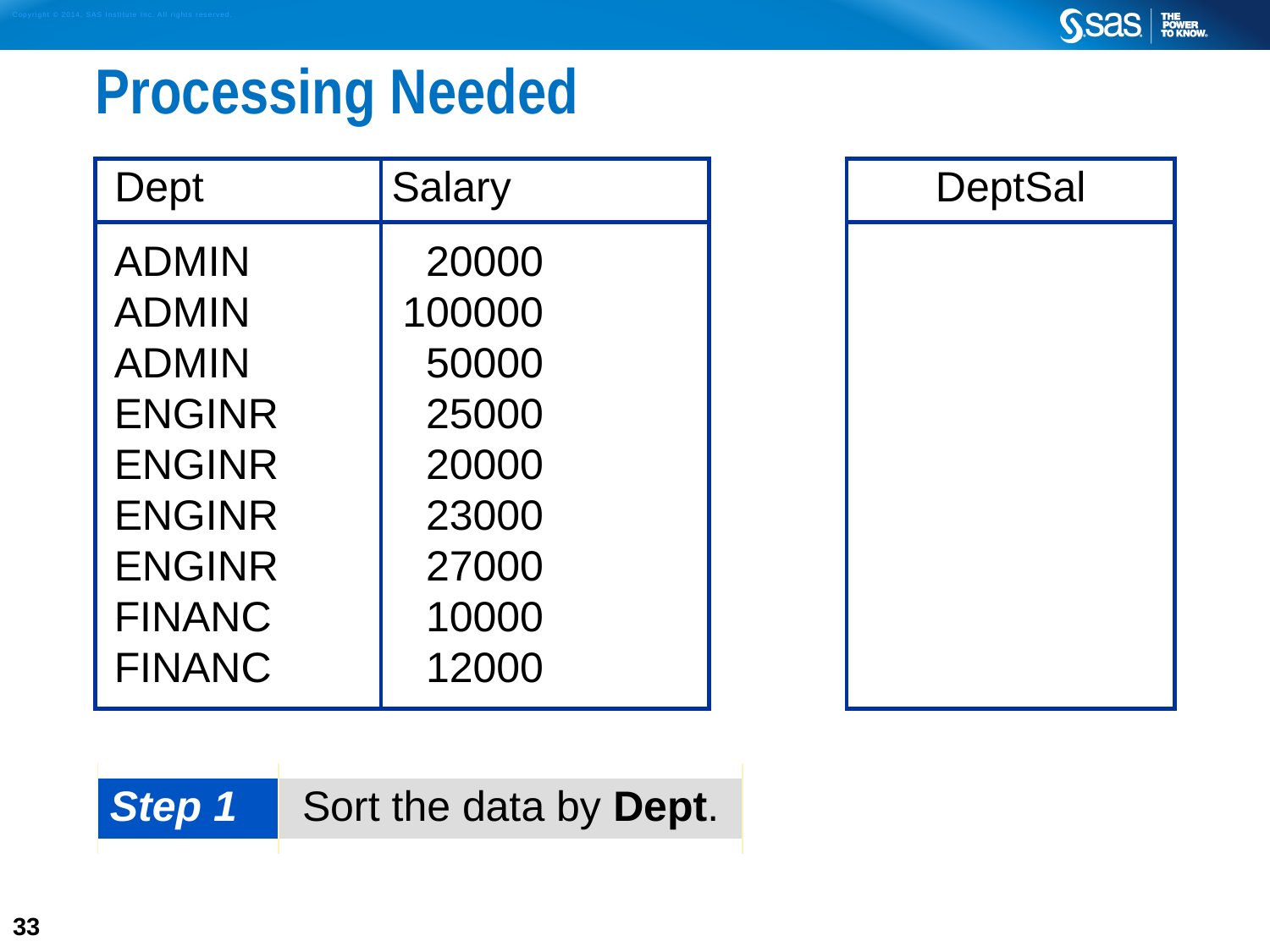

# Processing Needed

Dept
Salary
DeptSal

ADMIN
ADMIN
ADMIN
ENGINR
ENGINR
ENGINR
ENGINR
FINANC
FINANC
 20000
100000
 50000
25000
20000
23000
27000
10000
12000
| Step 1 | Sort the data by Dept. |
| --- | --- |
33